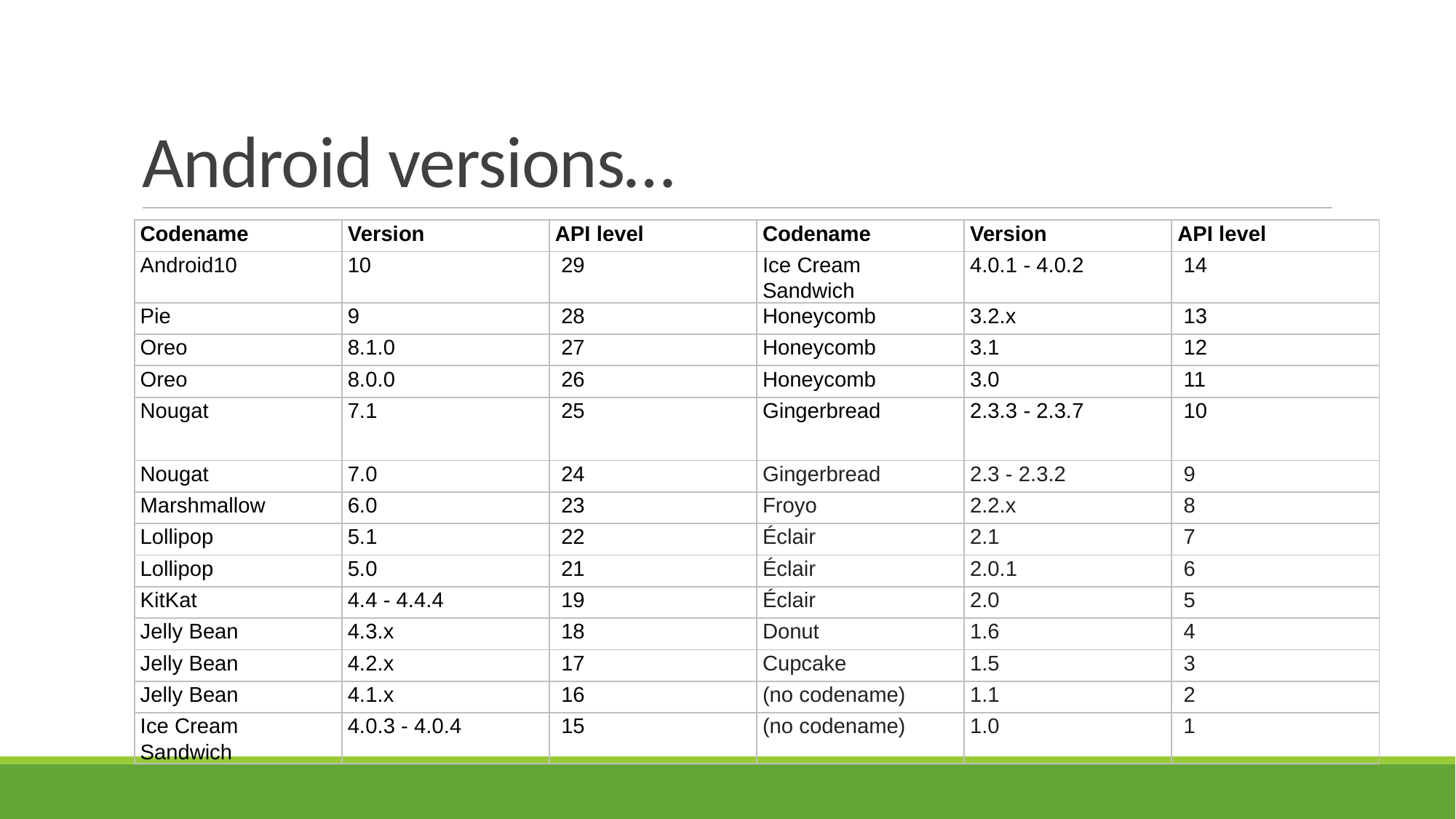

# Android versions…
| Codename | Version | API level | Codename | Version | API level |
| --- | --- | --- | --- | --- | --- |
| Android10 | 10 | 29 | Ice Cream Sandwich | 4.0.1 - 4.0.2 | 14 |
| Pie | 9 | 28 | Honeycomb | 3.2.x | 13 |
| Oreo | 8.1.0 | 27 | Honeycomb | 3.1 | 12 |
| Oreo | 8.0.0 | 26 | Honeycomb | 3.0 | 11 |
| Nougat | 7.1 | 25 | Gingerbread | 2.3.3 - 2.3.7 | 10 |
| Nougat | 7.0 | 24 | Gingerbread | 2.3 - 2.3.2 | 9 |
| Marshmallow | 6.0 | 23 | Froyo | 2.2.x | 8 |
| Lollipop | 5.1 | 22 | Éclair | 2.1 | 7 |
| Lollipop | 5.0 | 21 | Éclair | 2.0.1 | 6 |
| KitKat | 4.4 - 4.4.4 | 19 | Éclair | 2.0 | 5 |
| Jelly Bean | 4.3.x | 18 | Donut | 1.6 | 4 |
| Jelly Bean | 4.2.x | 17 | Cupcake | 1.5 | 3 |
| Jelly Bean | 4.1.x | 16 | (no codename) | 1.1 | 2 |
| Ice Cream Sandwich | 4.0.3 - 4.0.4 | 15 | (no codename) | 1.0 | 1 |